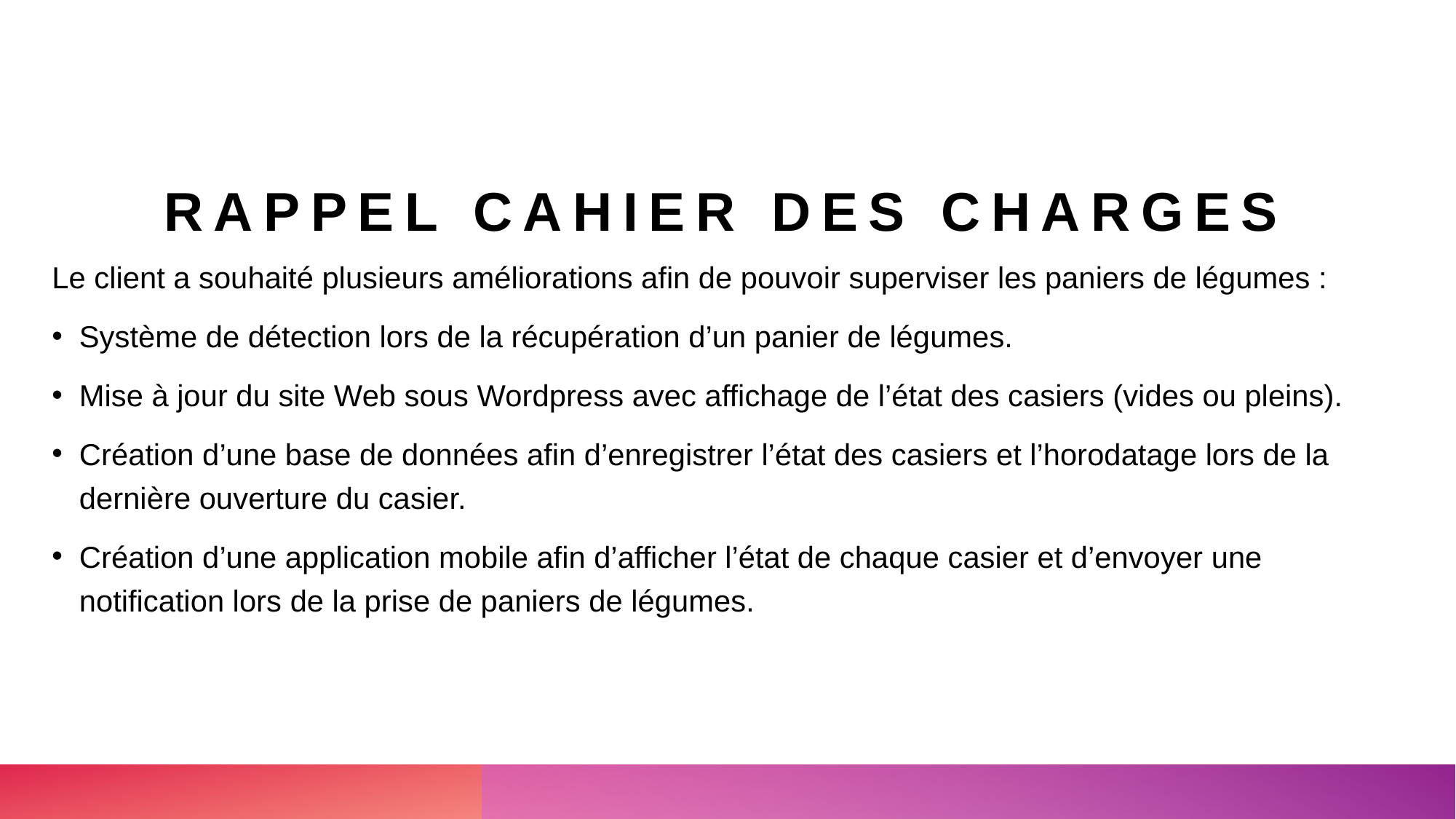

# Rappel cahier des charges
Le client a souhaité plusieurs améliorations afin de pouvoir superviser les paniers de légumes :
Système de détection lors de la récupération d’un panier de légumes.
Mise à jour du site Web sous Wordpress avec affichage de l’état des casiers (vides ou pleins).
Création d’une base de données afin d’enregistrer l’état des casiers et l’horodatage lors de la dernière ouverture du casier.
Création d’une application mobile afin d’afficher l’état de chaque casier et d’envoyer une notification lors de la prise de paniers de légumes.